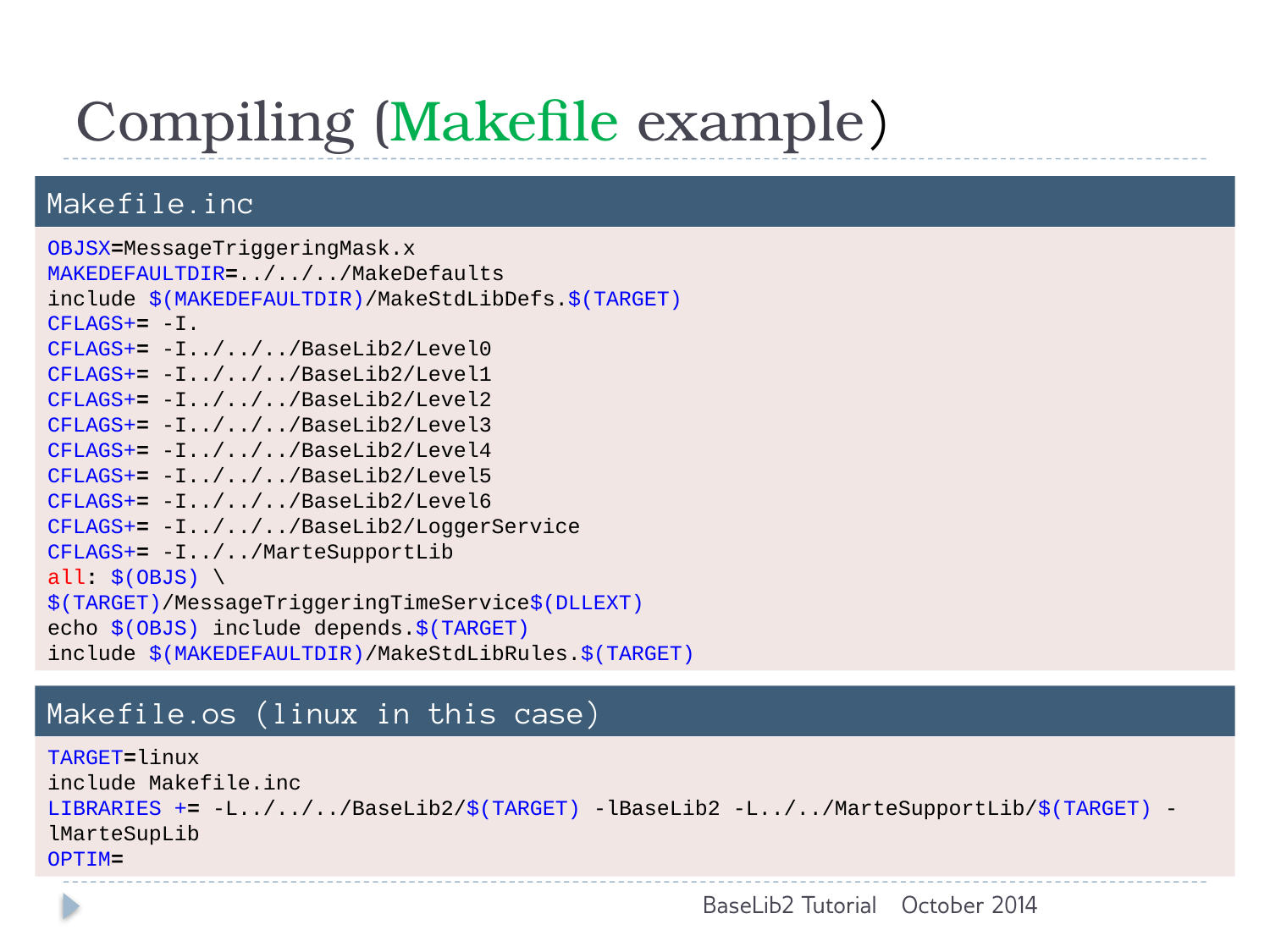

# Compiling (Makefile example)
Makefile.inc
OBJSX=MessageTriggeringMask.x
MAKEDEFAULTDIR=../../../MakeDefaults
include $(MAKEDEFAULTDIR)/MakeStdLibDefs.$(TARGET)
CFLAGS+= -I.
CFLAGS+= -I../../../BaseLib2/Level0
CFLAGS+= -I../../../BaseLib2/Level1
CFLAGS+= -I../../../BaseLib2/Level2
CFLAGS+= -I../../../BaseLib2/Level3
CFLAGS+= -I../../../BaseLib2/Level4
CFLAGS+= -I../../../BaseLib2/Level5
CFLAGS+= -I../../../BaseLib2/Level6
CFLAGS+= -I../../../BaseLib2/LoggerService
CFLAGS+= -I../../MarteSupportLib
all: $(OBJS) \
$(TARGET)/MessageTriggeringTimeService$(DLLEXT)
echo $(OBJS) include depends.$(TARGET)
include $(MAKEDEFAULTDIR)/MakeStdLibRules.$(TARGET)

Makefile.os (linux in this case)
TARGET=linux
include Makefile.inc
LIBRARIES += -L../../../BaseLib2/$(TARGET) -lBaseLib2 -L../../MarteSupportLib/$(TARGET) -lMarteSupLib
OPTIM=
BaseLib2 Tutorial
October 2014